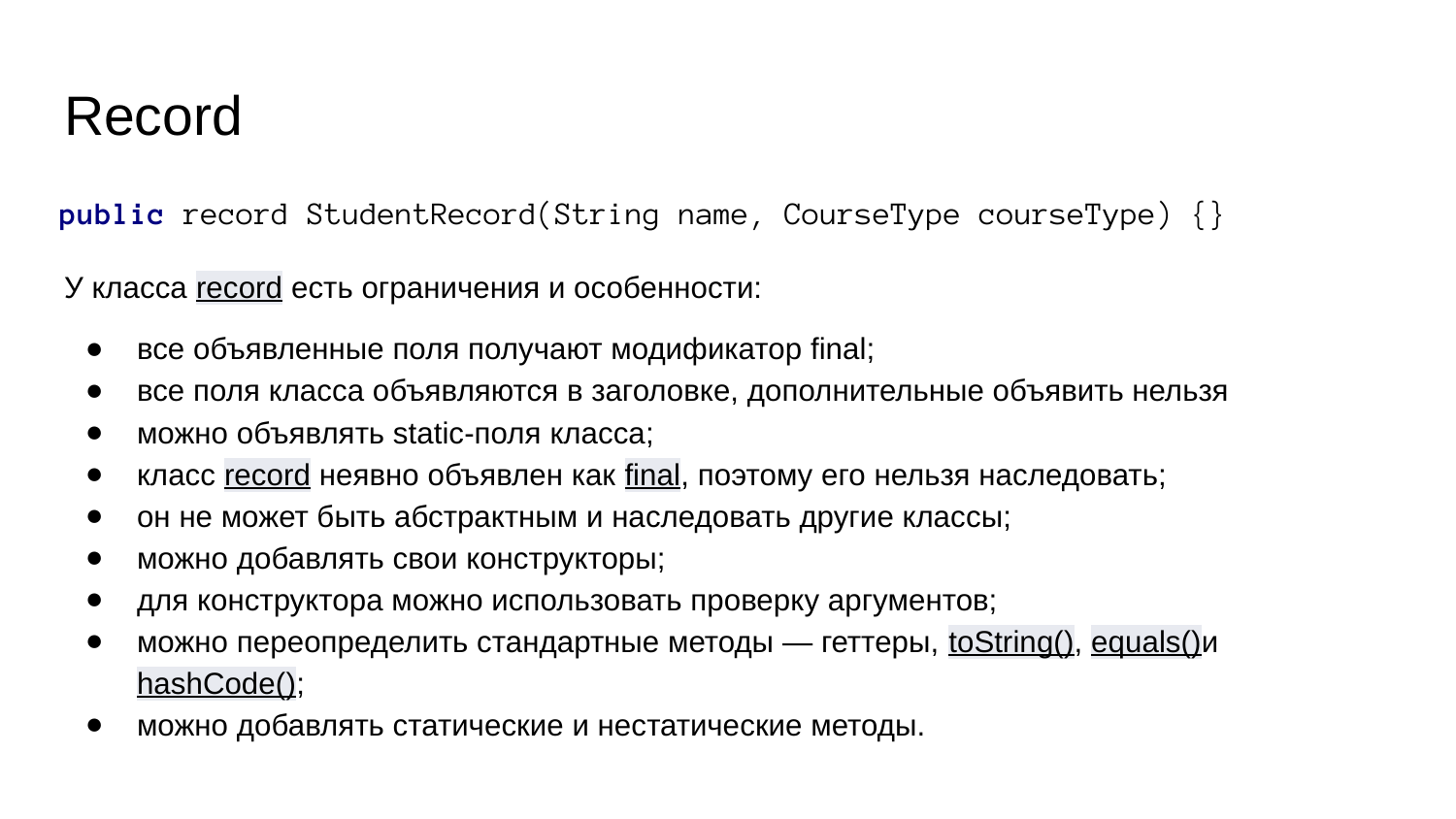

# Record
| public record StudentRecord(String name, CourseType courseType) {} |
| --- |
У класса record есть ограничения и особенности:
все объявленные поля получают модификатор final;
все поля класса объявляются в заголовке, дополнительные объявить нельзя
можно объявлять static-поля класса;
класс record неявно объявлен как final, поэтому его нельзя наследовать;
он не может быть абстрактным и наследовать другие классы;
можно добавлять свои конструкторы;
для конструктора можно использовать проверку аргументов;
можно переопределить стандартные методы — геттеры, toString(), equals()и hashCode();
можно добавлять статические и нестатические методы.